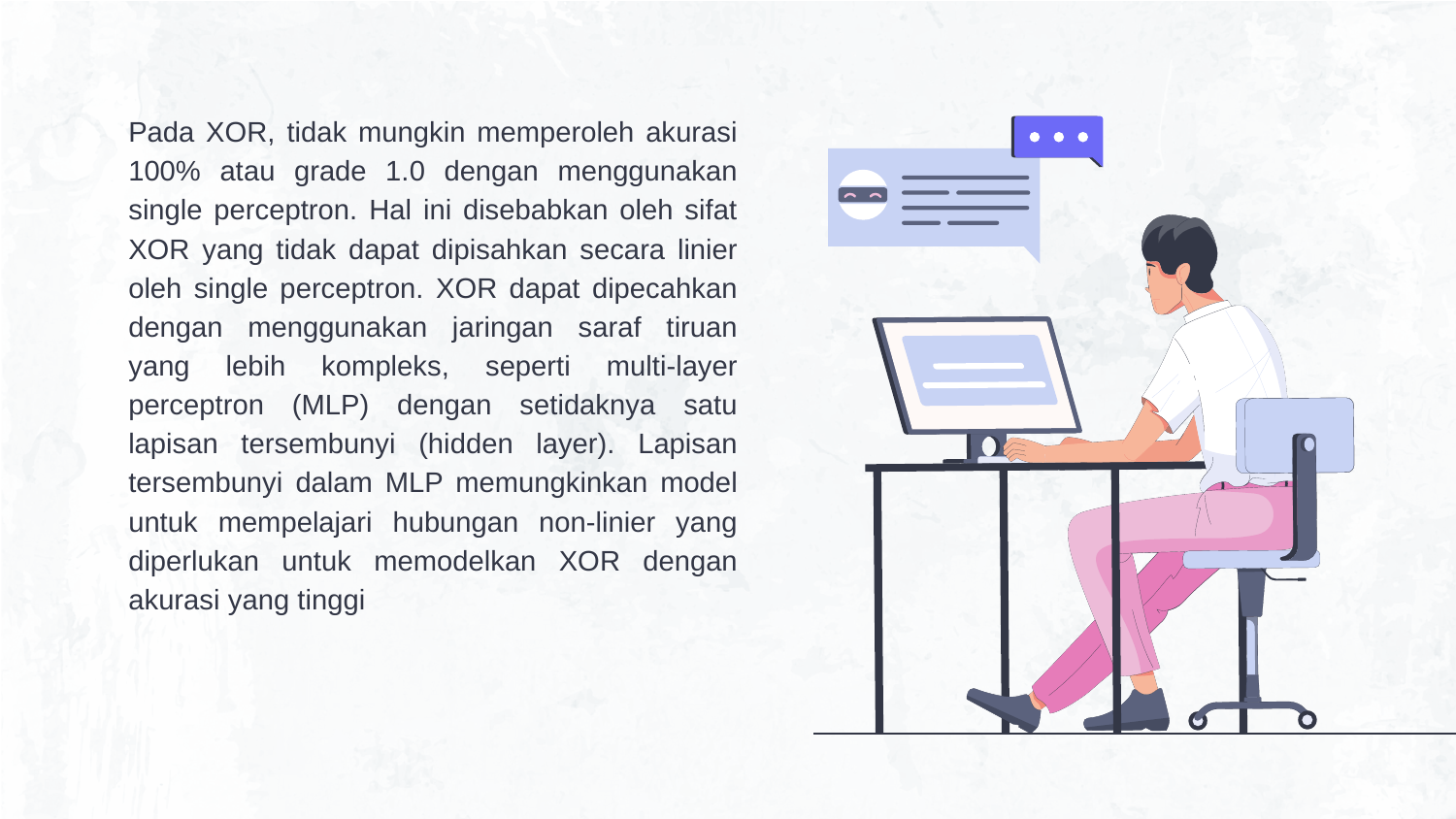

Pada XOR, tidak mungkin memperoleh akurasi 100% atau grade 1.0 dengan menggunakan single perceptron. Hal ini disebabkan oleh sifat XOR yang tidak dapat dipisahkan secara linier oleh single perceptron. XOR dapat dipecahkan dengan menggunakan jaringan saraf tiruan yang lebih kompleks, seperti multi-layer perceptron (MLP) dengan setidaknya satu lapisan tersembunyi (hidden layer). Lapisan tersembunyi dalam MLP memungkinkan model untuk mempelajari hubungan non-linier yang diperlukan untuk memodelkan XOR dengan akurasi yang tinggi